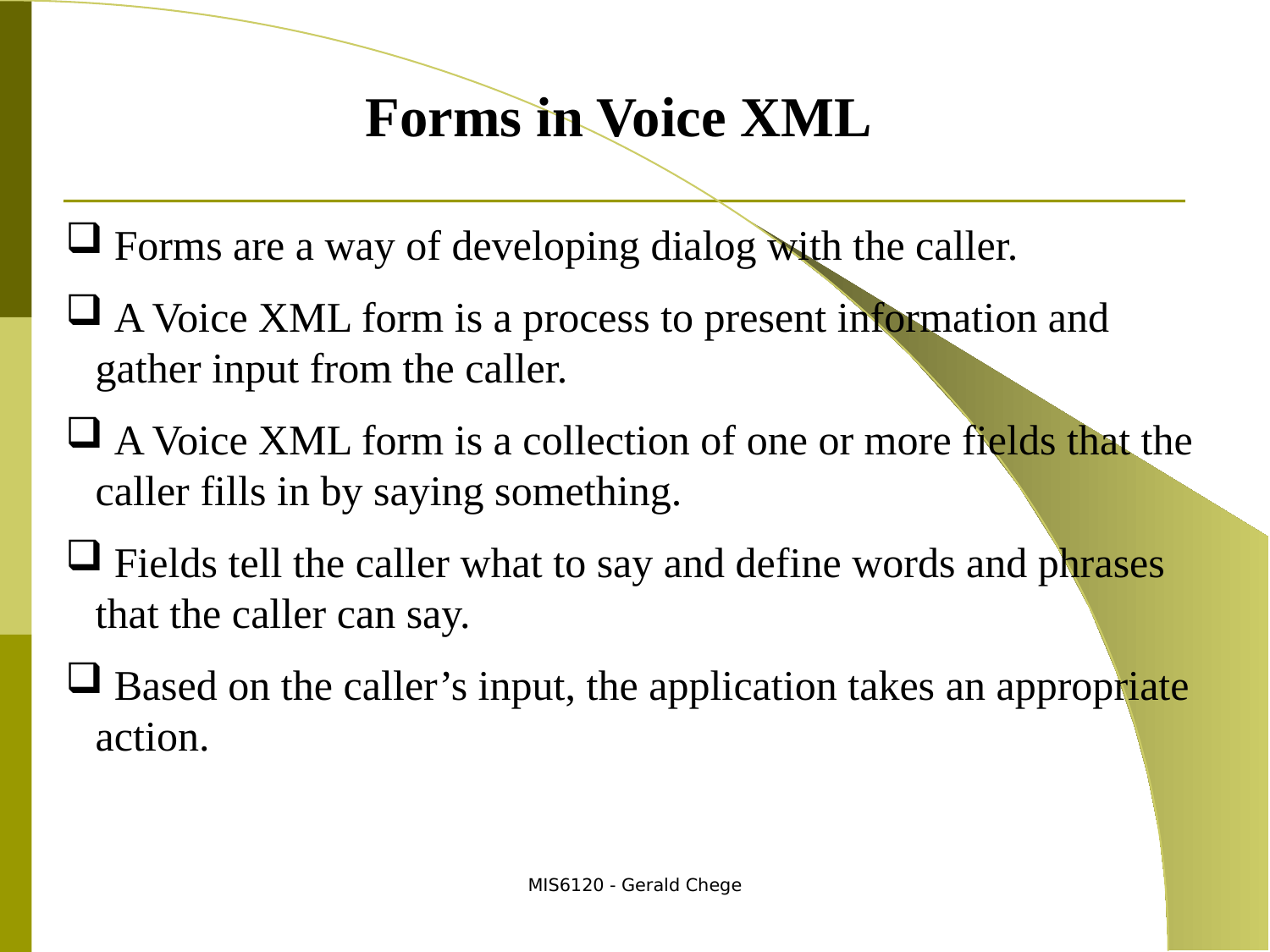

Forms in Voice XML
 Forms are a way of developing dialog with the caller.
 A Voice XML form is a process to present information and gather input from the caller.
 A Voice XML form is a collection of one or more fields that the caller fills in by saying something.
 Fields tell the caller what to say and define words and phrases that the caller can say.
 Based on the caller’s input, the application takes an appropriate action.

MIS6120 - Gerald Chege